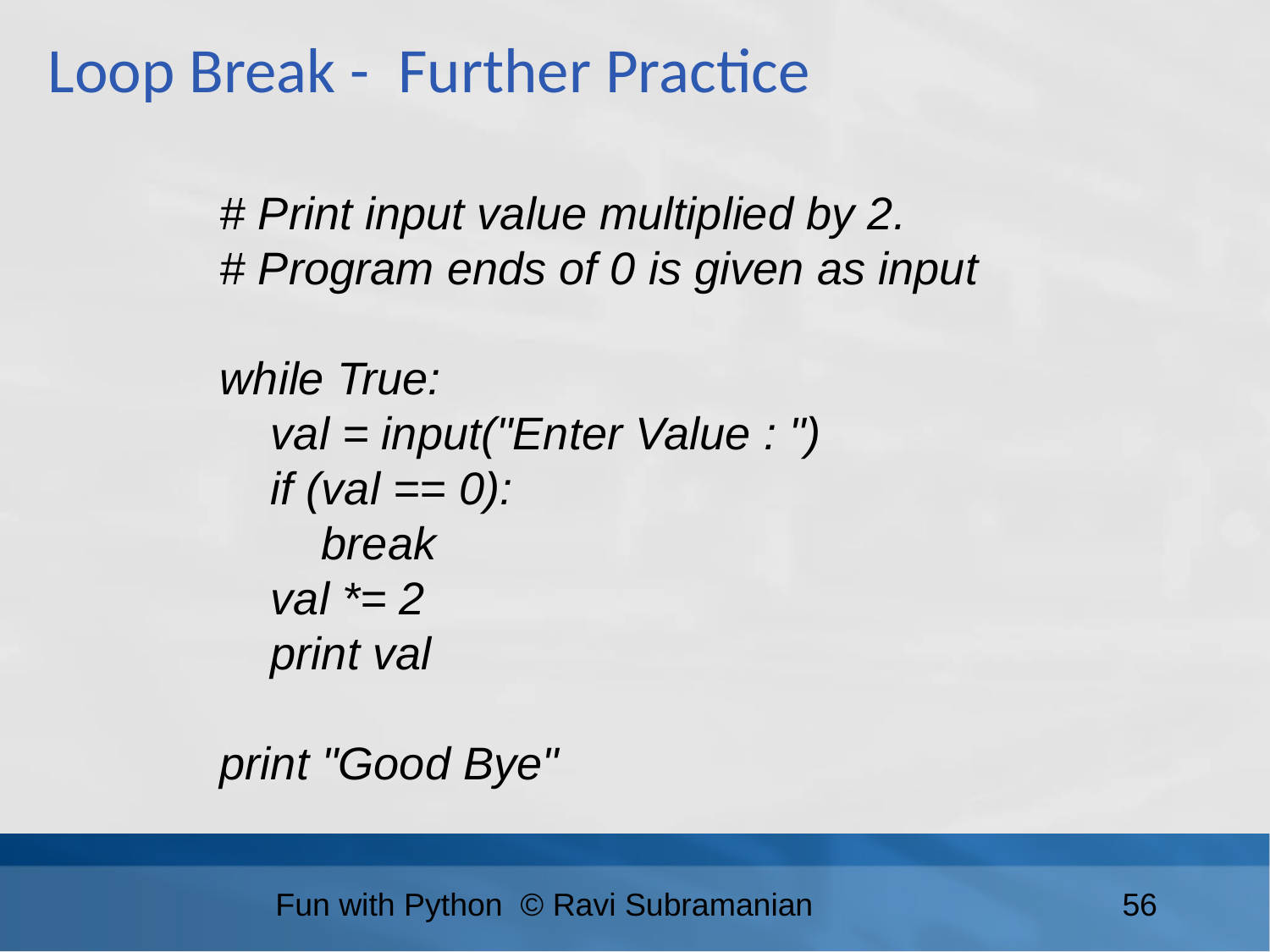

Loop Break -  Further Practice
# Print input value multiplied by 2.
# Program ends of 0 is given as input

while True:
    val = input("Enter Value : ")
    if (val == 0):
        break
    val *= 2
    print val

print "Good Bye"